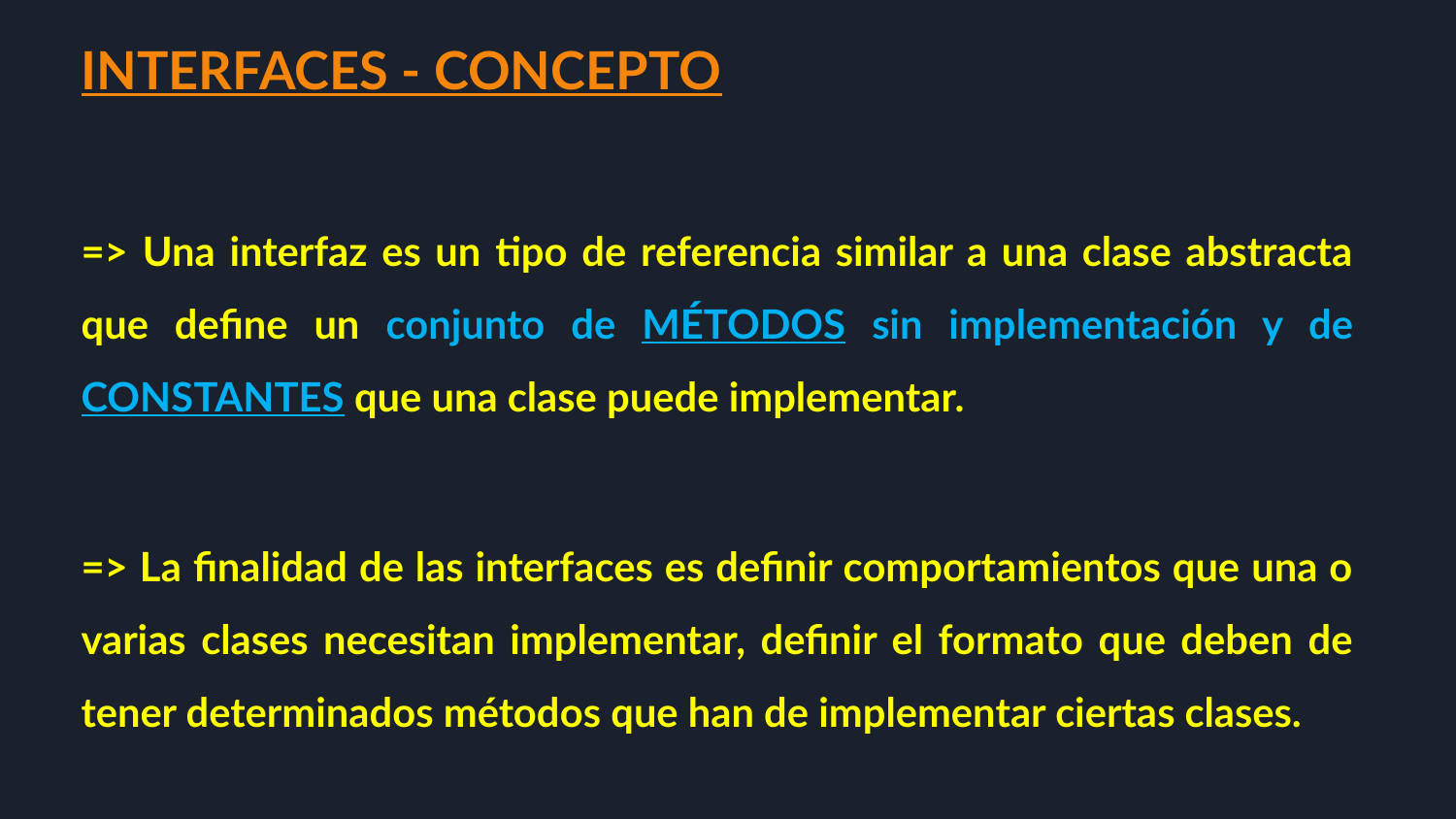

INTERFACES - CONCEPTO
=> Una interfaz es un tipo de referencia similar a una clase abstracta que define un conjunto de MÉTODOS sin implementación y de CONSTANTES que una clase puede implementar.

=> La finalidad de las interfaces es definir comportamientos que una o varias clases necesitan implementar, definir el formato que deben de tener determinados métodos que han de implementar ciertas clases.